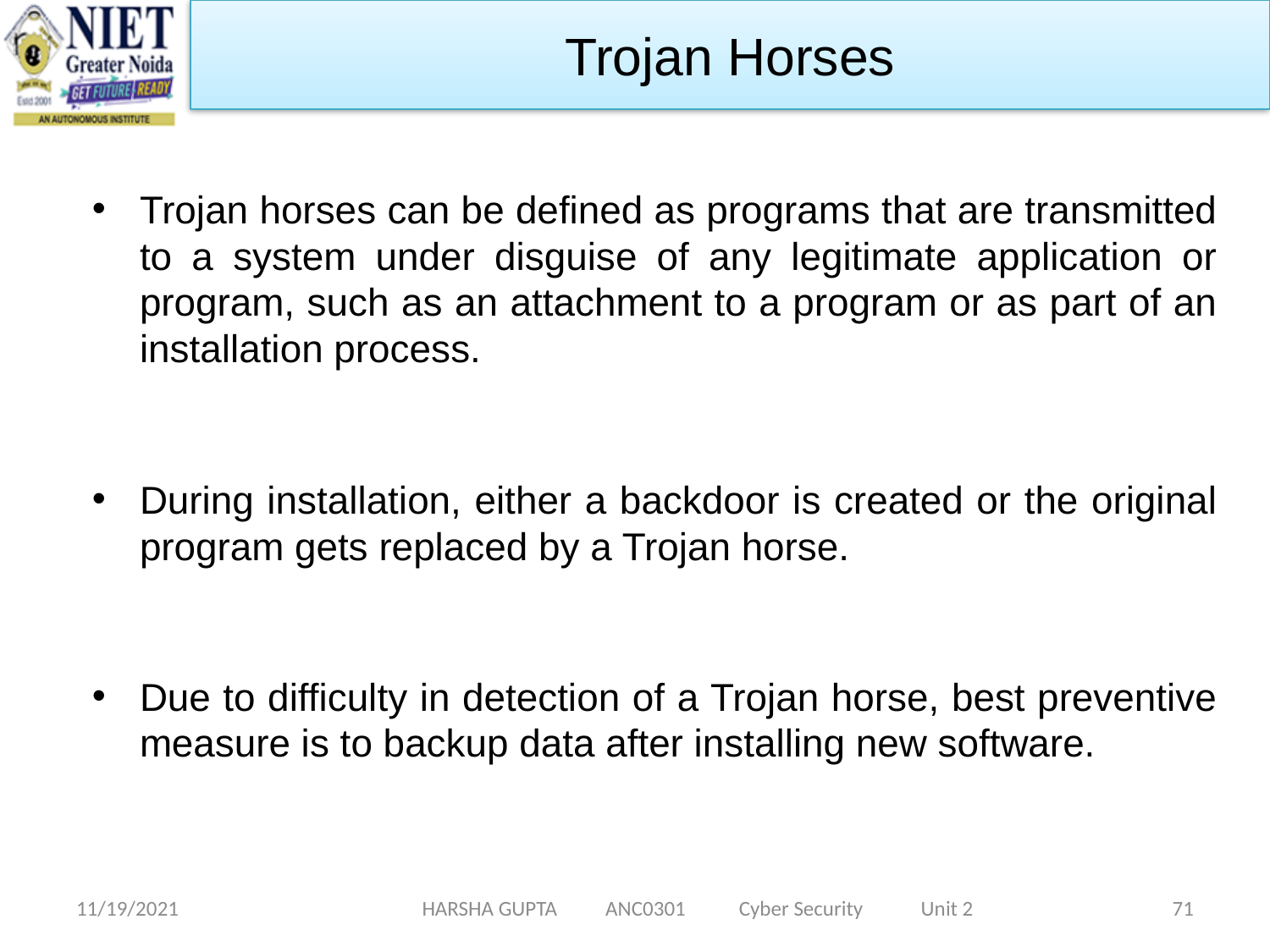

Trojan Horses
Trojan horses can be defined as programs that are transmitted to a system under disguise of any legitimate application or program, such as an attachment to a program or as part of an installation process.

During installation, either a backdoor is created or the original program gets replaced by a Trojan horse.

Due to difficulty in detection of a Trojan horse, best preventive measure is to backup data after installing new software.
11/19/2021
HARSHA GUPTA          ANC0301           Cyber Security            Unit 2
71